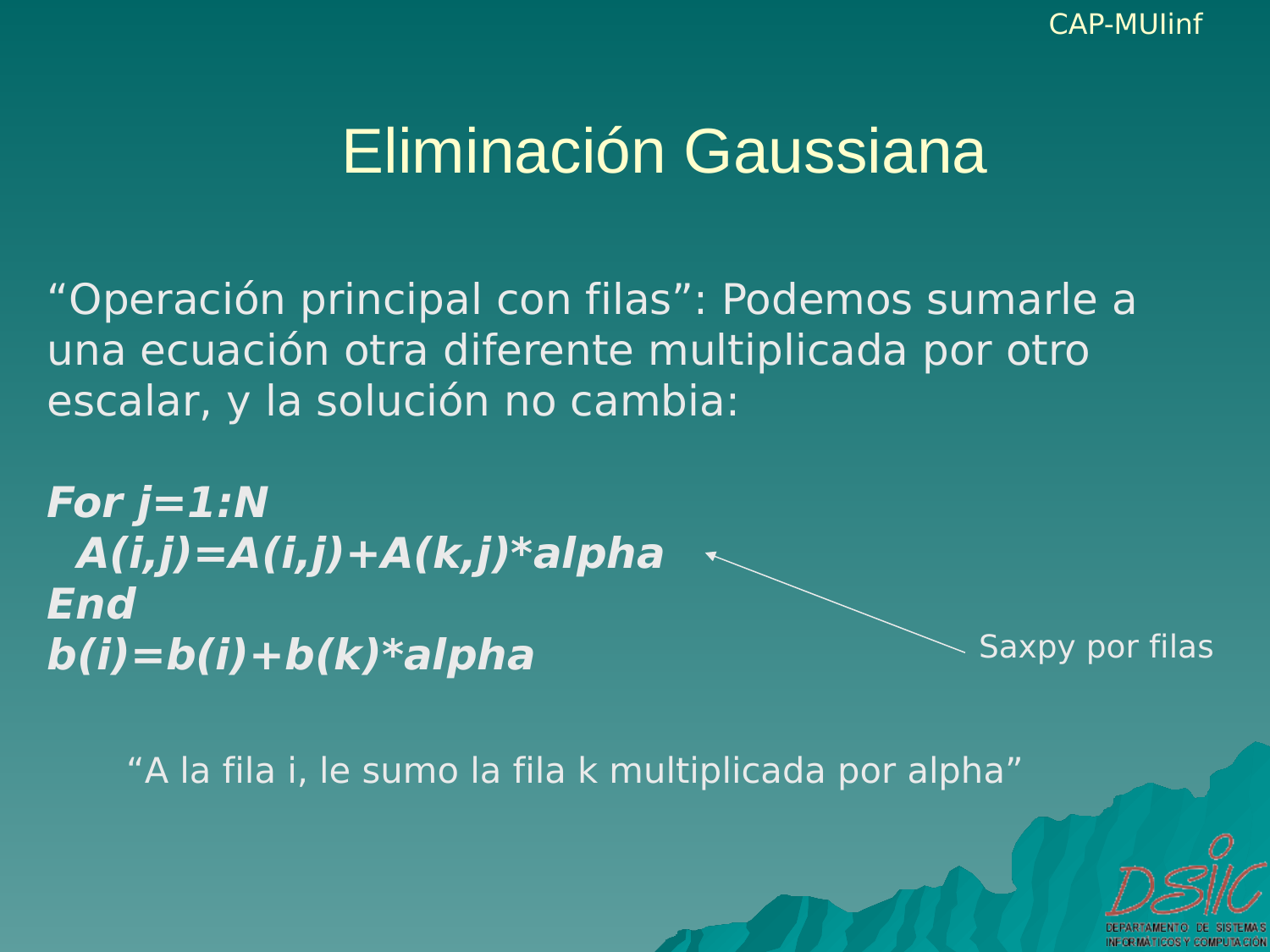

Eliminación Gaussiana
“Operación principal con filas”: Podemos sumarle a una ecuación otra diferente multiplicada por otro escalar, y la solución no cambia:

For j=1:N
  A(i,j)=A(i,j)+A(k,j)*alpha
End
b(i)=b(i)+b(k)*alpha

Saxpy por filas

“A la fila i, le sumo la fila k multiplicada por alpha”